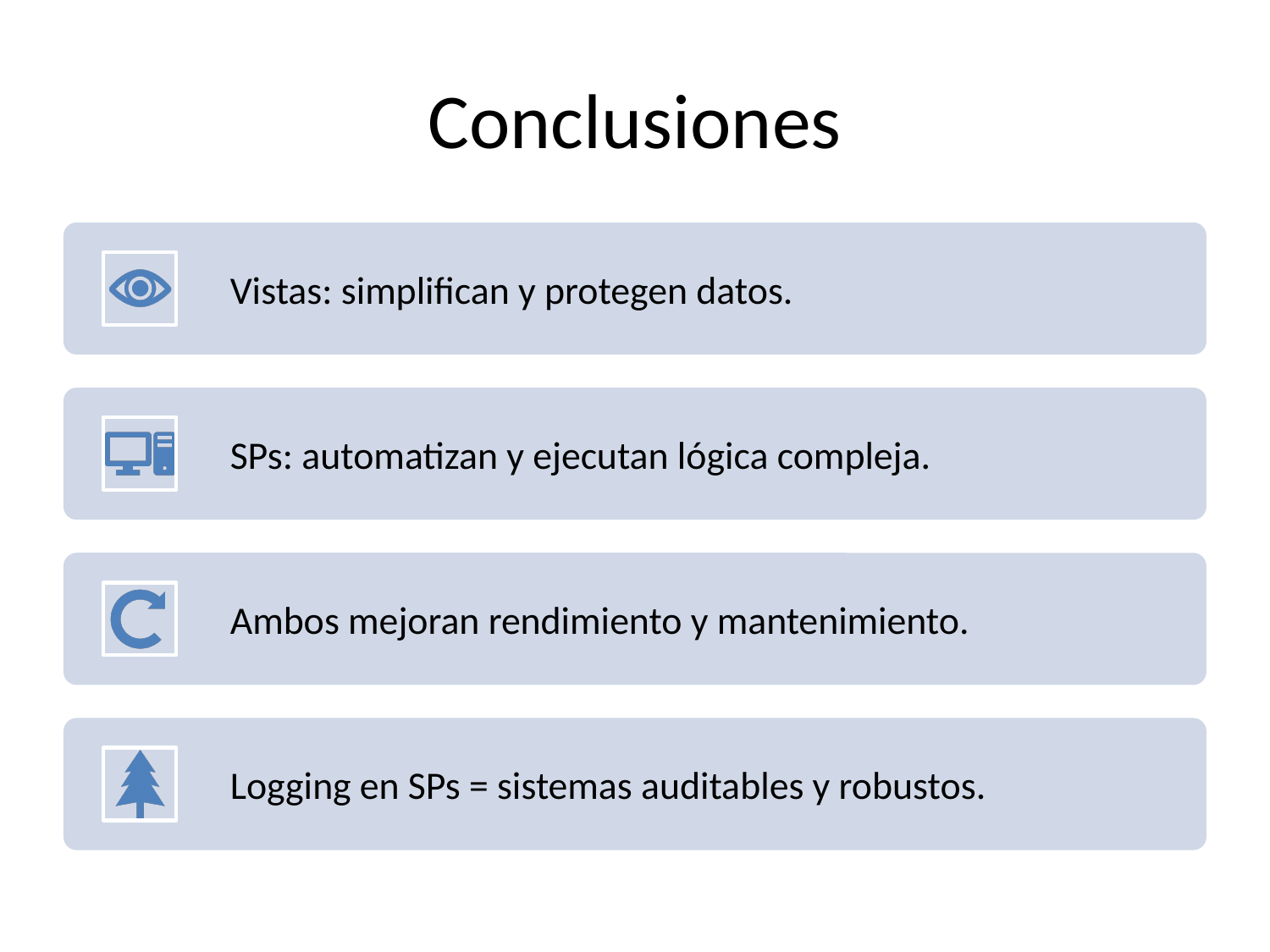

# Conclusiones
Vistas: simplifican y protegen datos.
SPs: automatizan y ejecutan lógica compleja.
Ambos mejoran rendimiento y mantenimiento.
Logging en SPs = sistemas auditables y robustos.